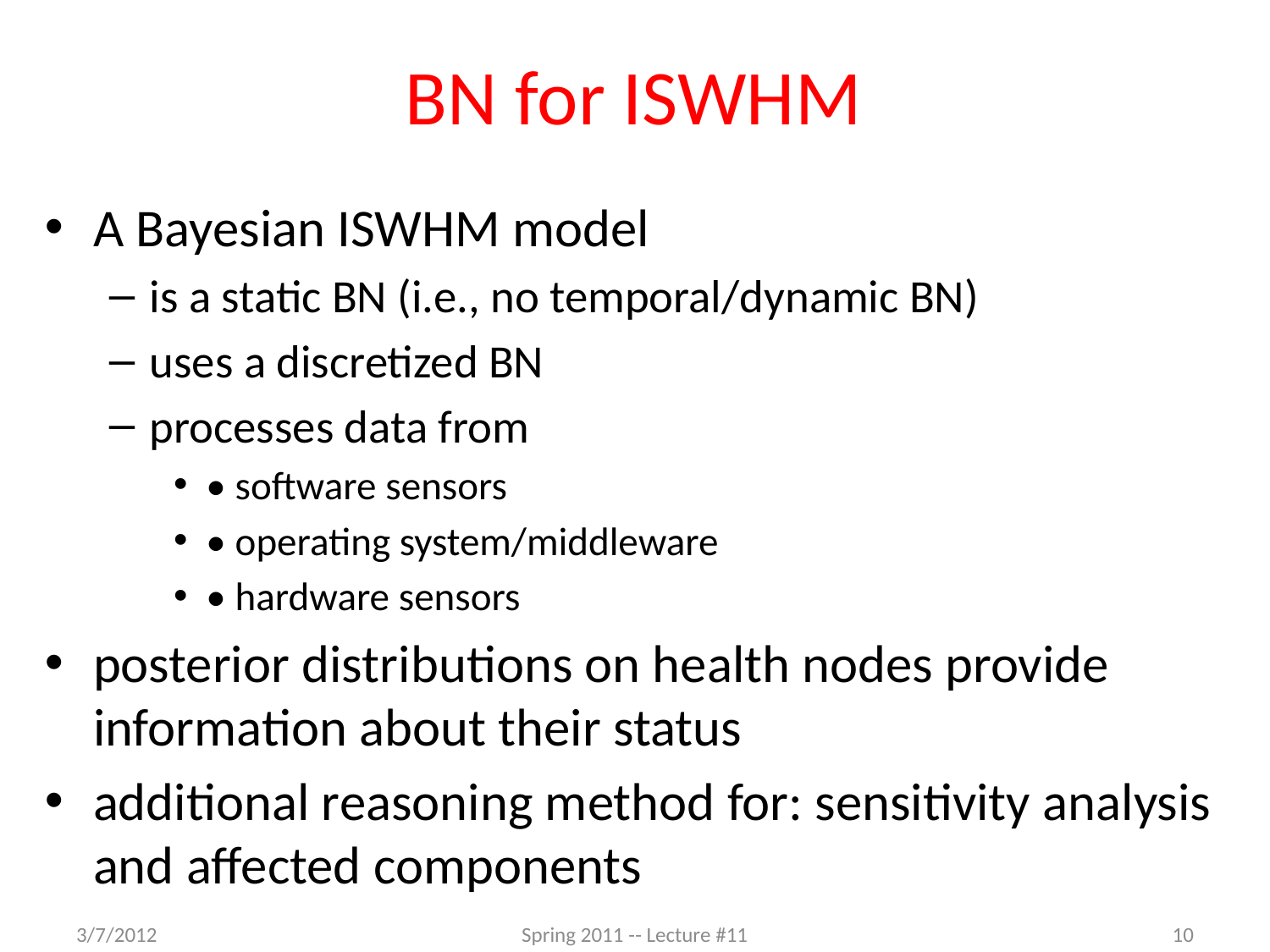

# BN for ISWHM
A Bayesian ISWHM model
is a static BN (i.e., no temporal/dynamic BN)
uses a discretized BN
processes data from
• software sensors
• operating system/middleware
• hardware sensors
posterior distributions on health nodes provide information about their status
additional reasoning method for: sensitivity analysis and affected components
3/7/2012
Spring 2011 -- Lecture #11
10